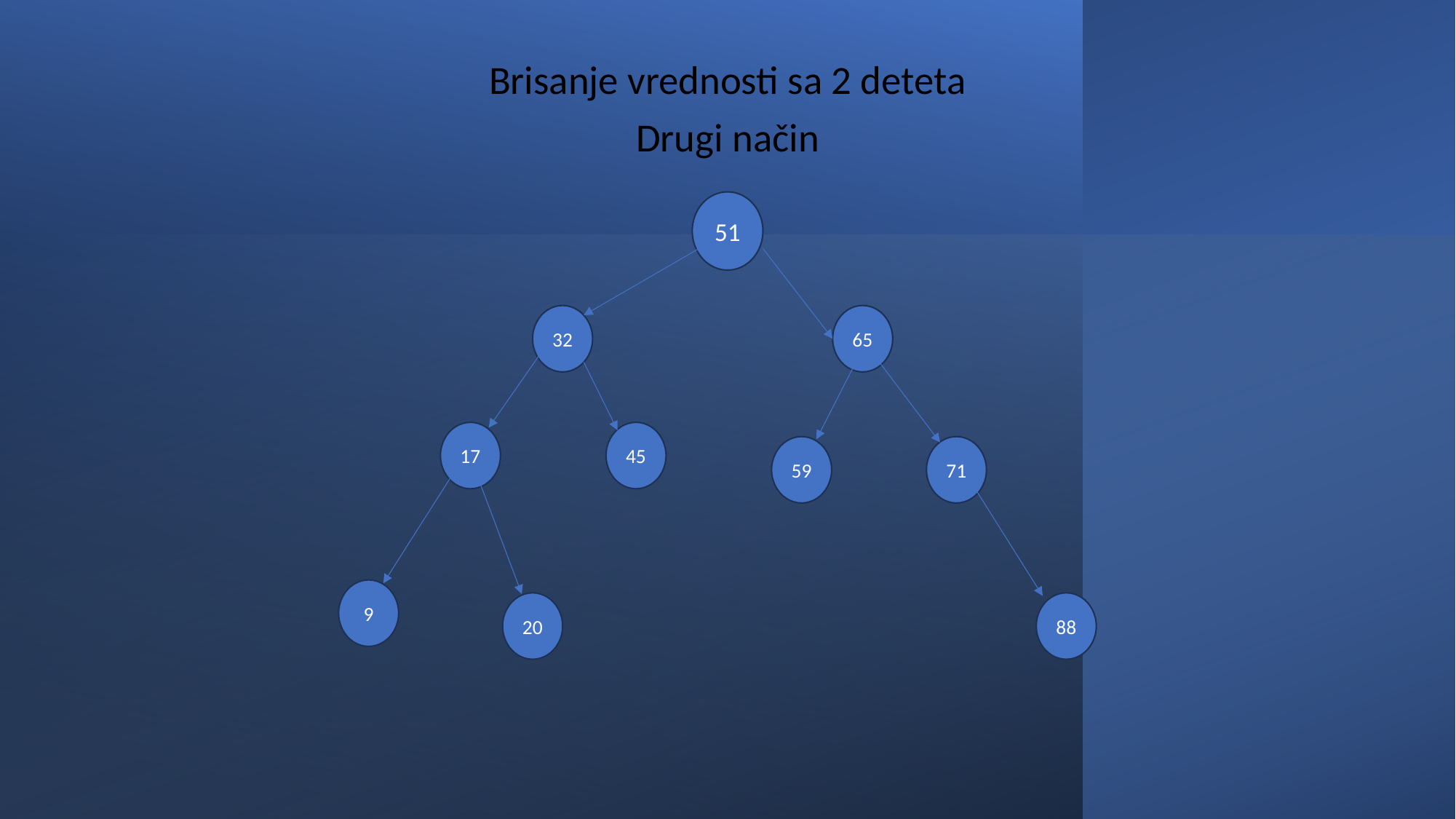

Brisanje vrednosti sa 2 deteta
Drugi način
51
65
32
45
17
71
59
9
20
88